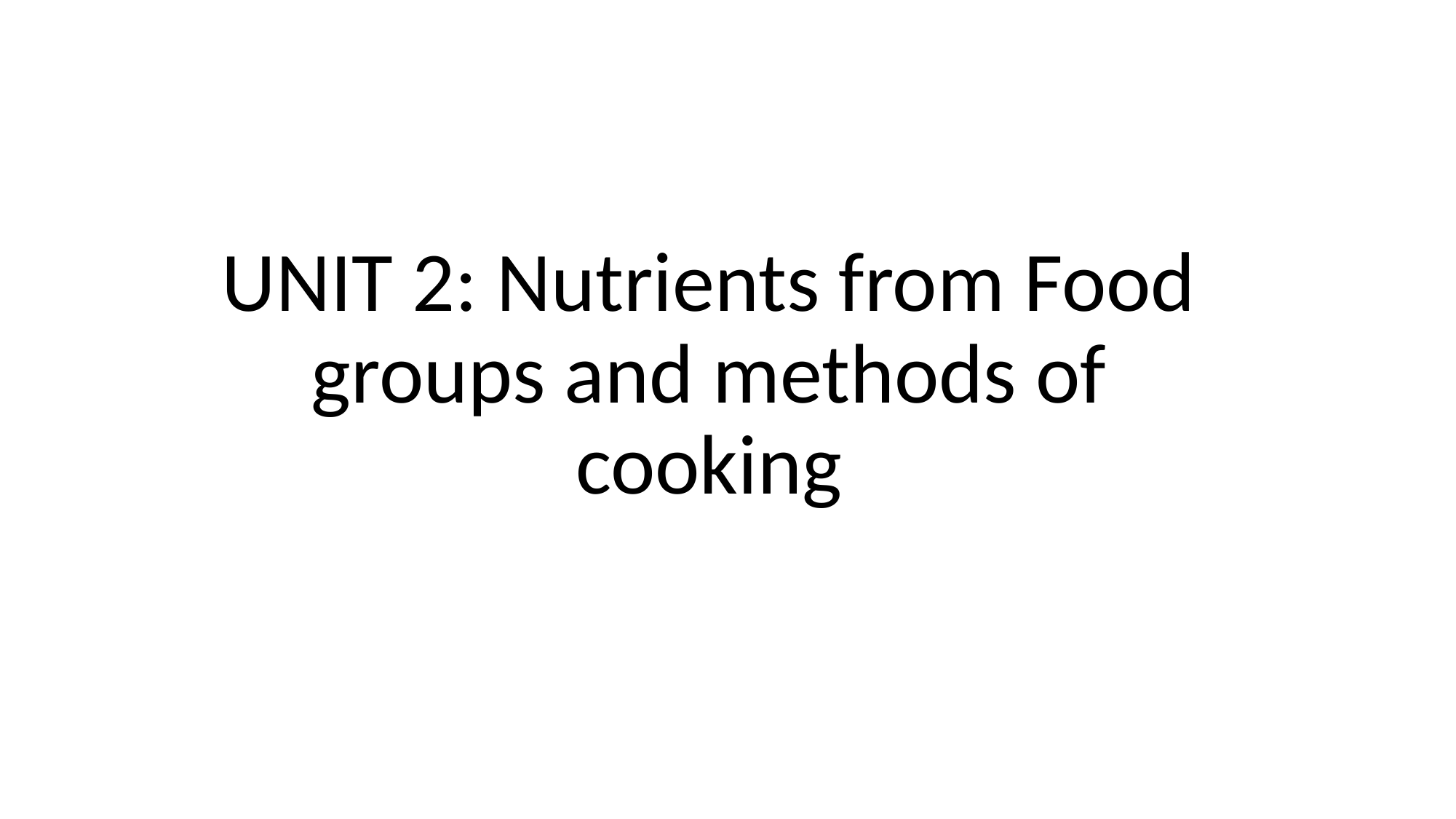

# UNIT 2: Nutrients from Food groups and methods of cooking